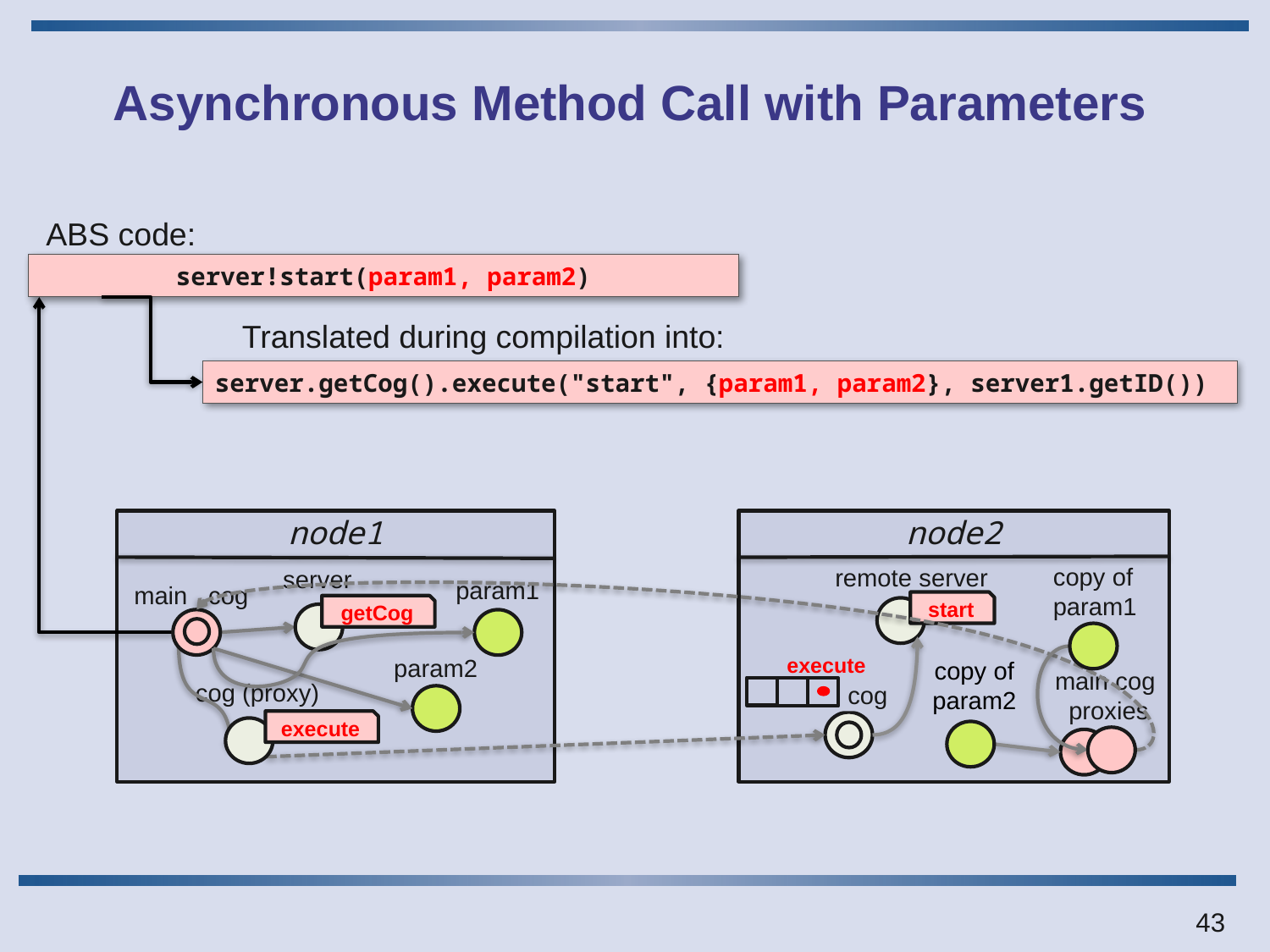

# Asynchronous Method Call with Parameters
ABS code:
server!start(param1, param2)
Translated during compilation into:
server.getCog().execute("start", {param1, param2}, server1.getID())
node1

node2

copy of
param1
 remote server
server
param1
main   cog
start
getCog

execute
param2
copy of
param2
main cog
 proxies

cog (proxy)
cog

execute

43